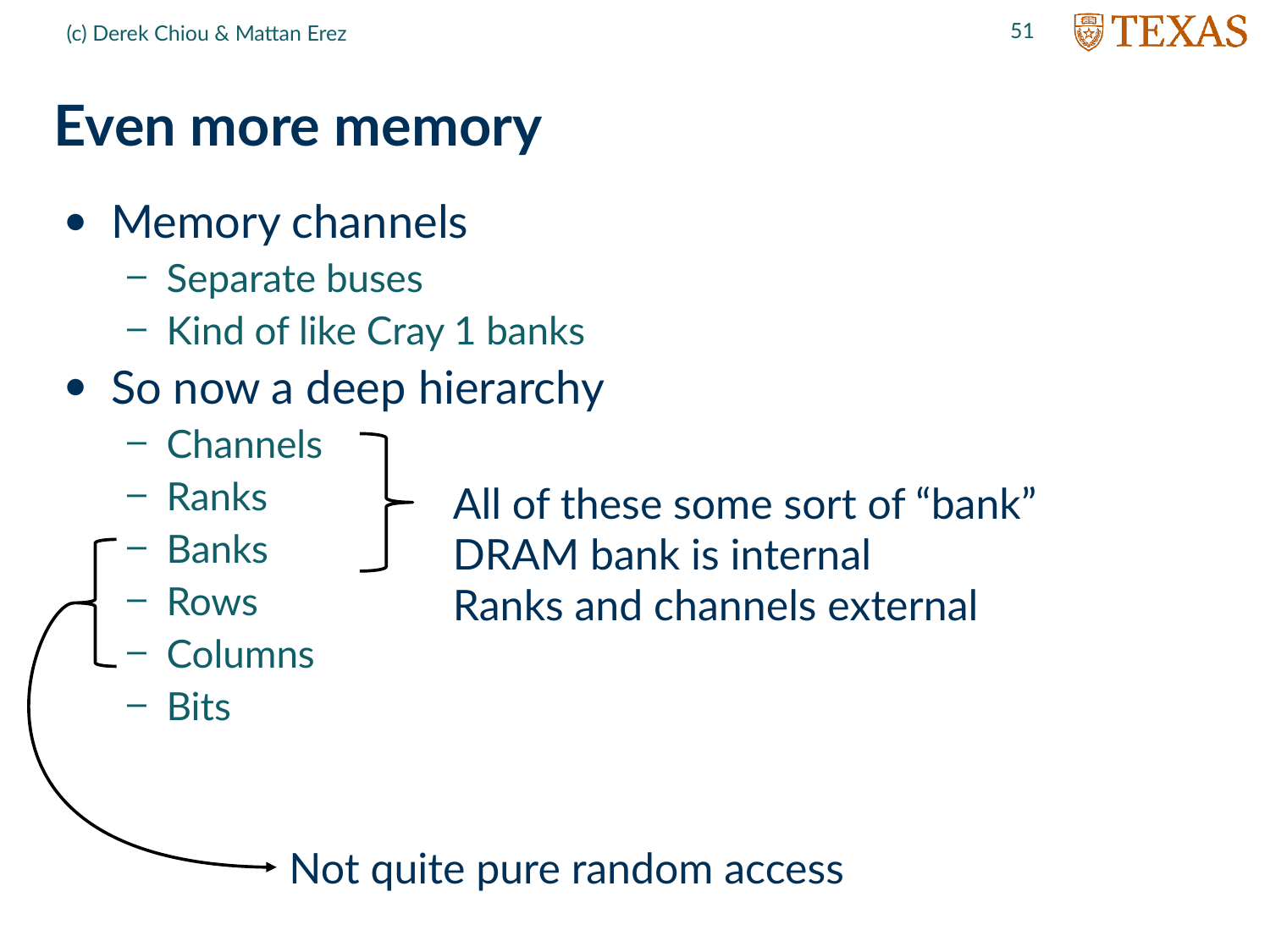

51
(c) Derek Chiou & Mattan Erez
# Even more memory
Memory channels
Separate buses
Kind of like Cray 1 banks
So now a deep hierarchy
Channels
Ranks
Banks
Rows
Columns
Bits

All of these some sort of “bank”
DRAM bank is internal
Ranks and channels external

Not quite pure random access